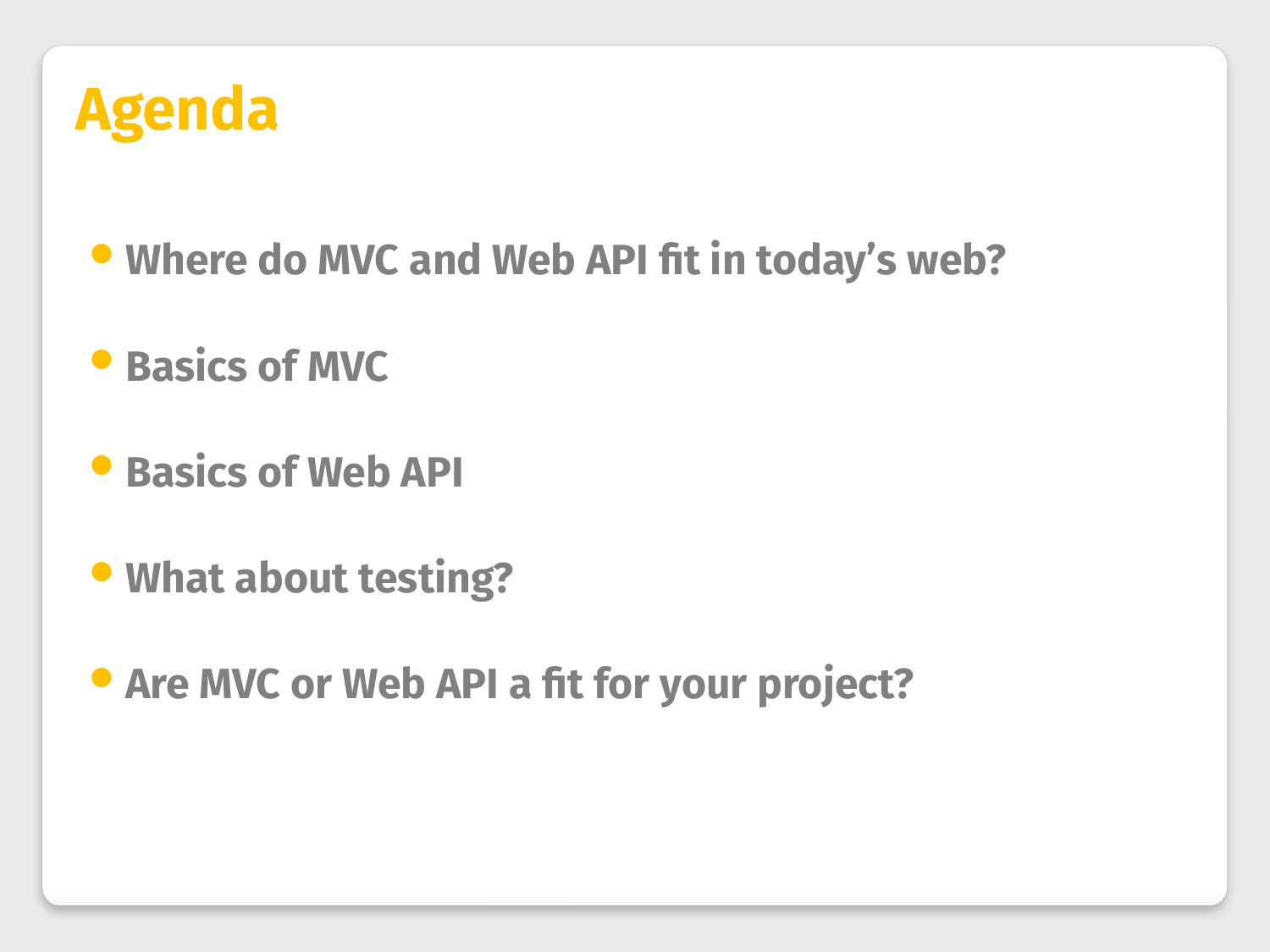

Agenda
Where do MVC and Web API fit in today’s web?
Basics of MVC
Basics of Web API
What about testing?
Are MVC or Web API a fit for your project?